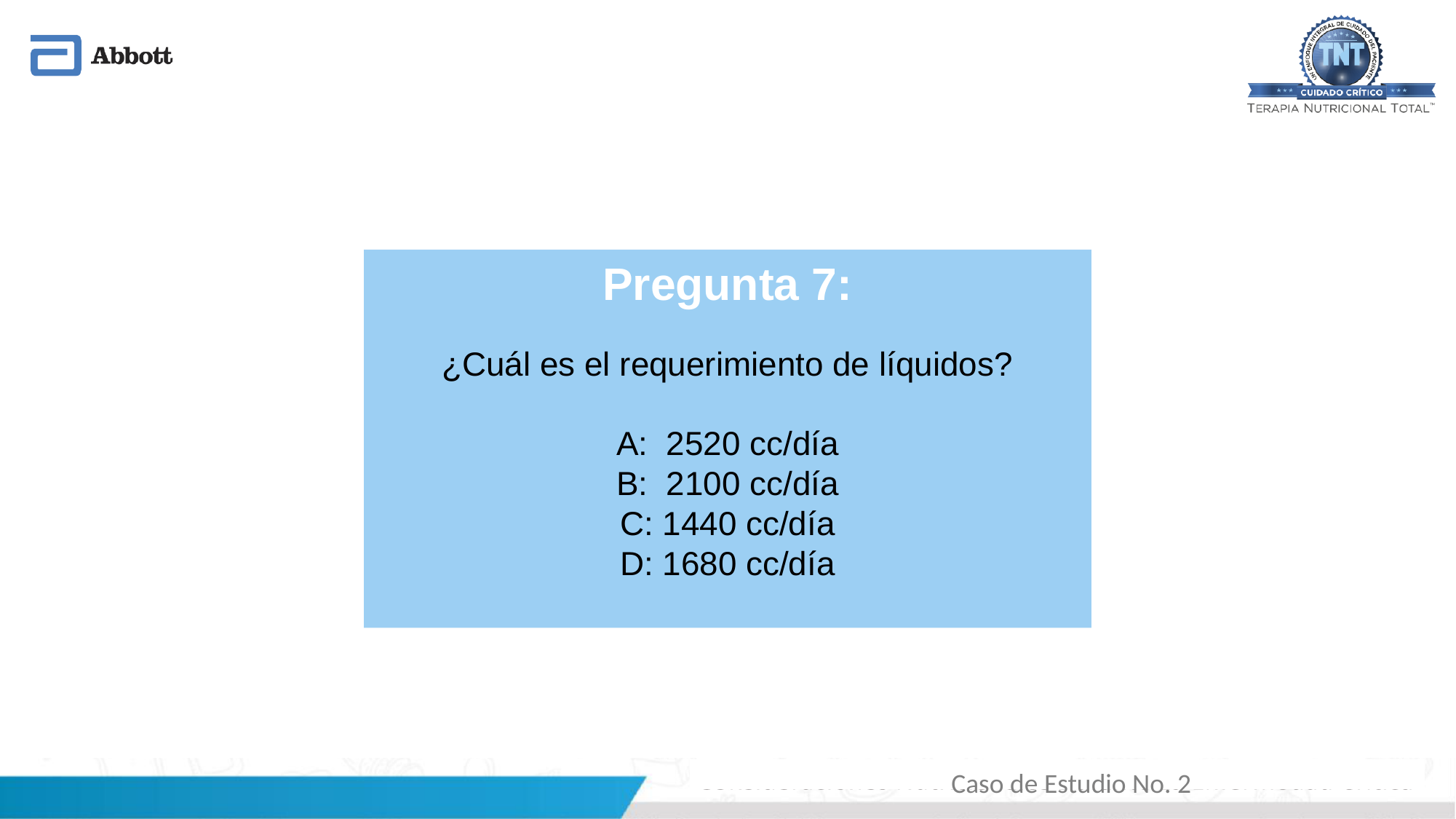

Pregunta 7:

¿Cuál es el requerimiento de líquidos?

A:  2520 cc/día
B:  2100 cc/día
C: 1440 cc/día
D: 1680 cc/día